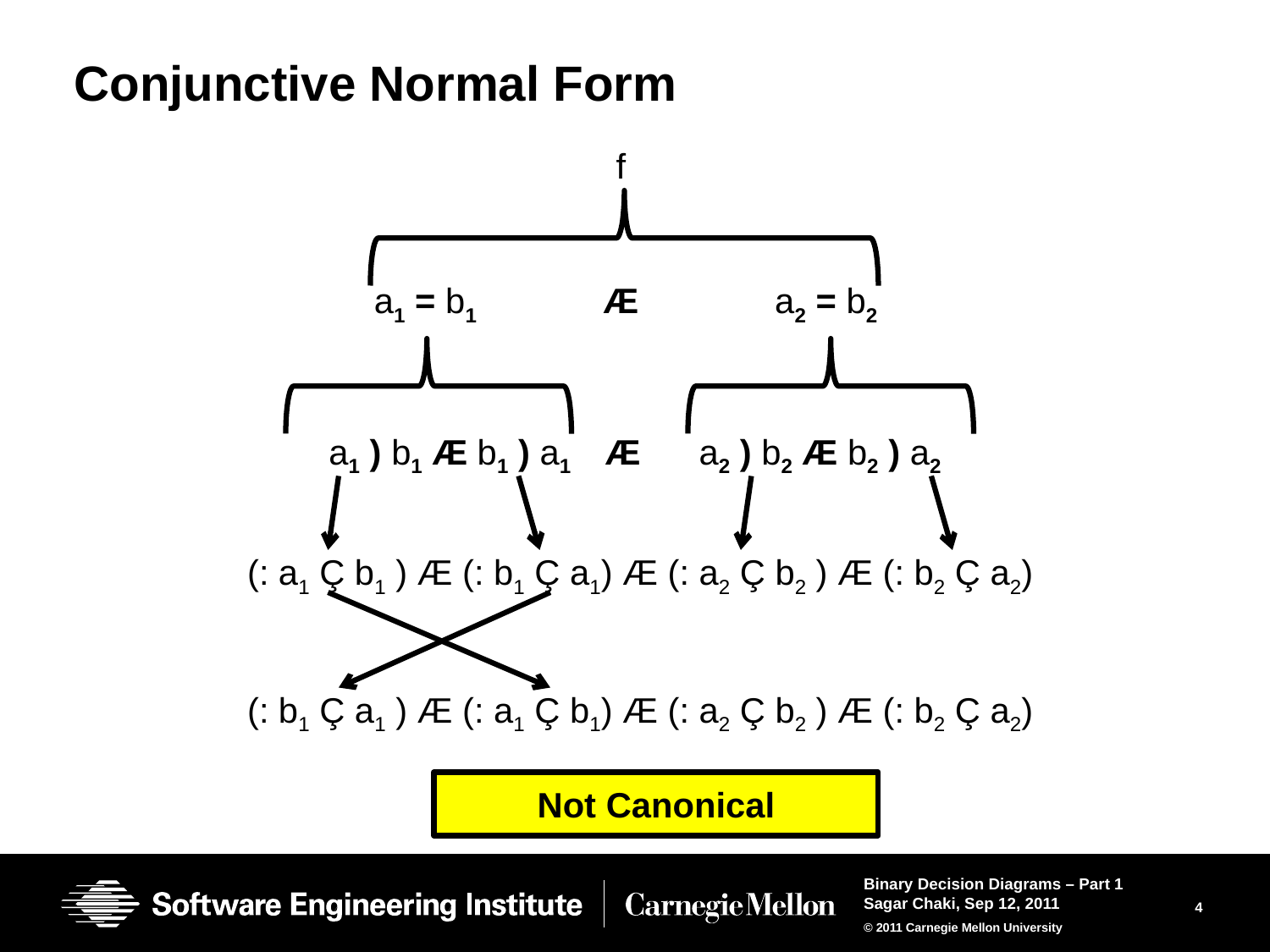

# Conjunctive Normal Form
f

a1 = b1             Æ              a2 = b2
a1 ) b1 Æ b1 ) a1      Æ      a2 ) b2 Æ b2 ) a2
(: a1 Ç b1 ) Æ (: b1 Ç a1) Æ (: a2 Ç b2 ) Æ (: b2 Ç a2)
(: b1 Ç a1 ) Æ (: a1 Ç b1) Æ (: a2 Ç b2 ) Æ (: b2 Ç a2)
Not Canonical